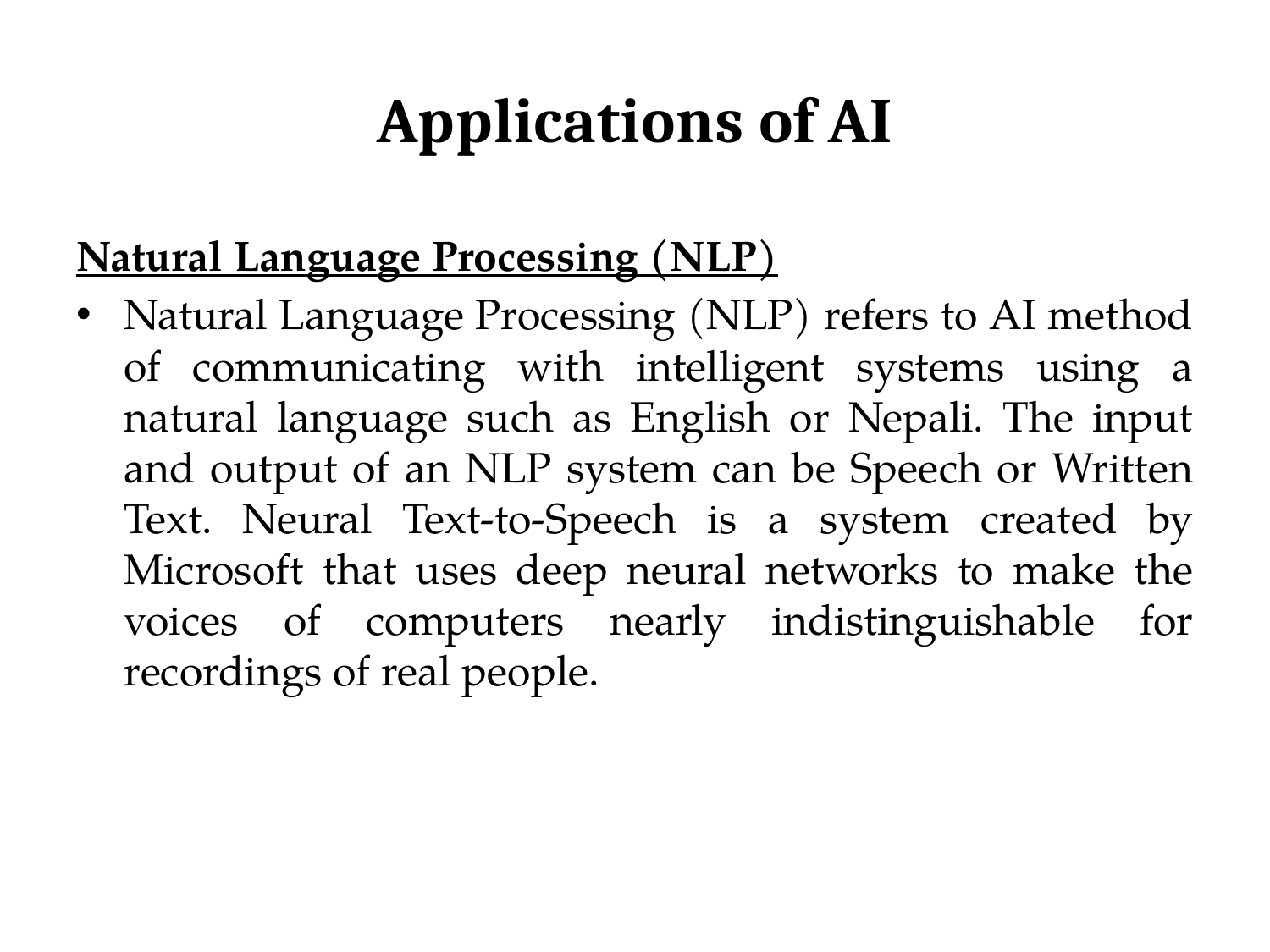

# Applications of AI
Natural Language Processing (NLP)
Natural Language Processing (NLP) refers to AI method of communicating with intelligent systems using a natural language such as English or Nepali. The input and output of an NLP system can be Speech or Written Text. Neural Text-to-Speech is a system created by Microsoft that uses deep neural networks to make the voices of computers nearly indistinguishable for recordings of real people.